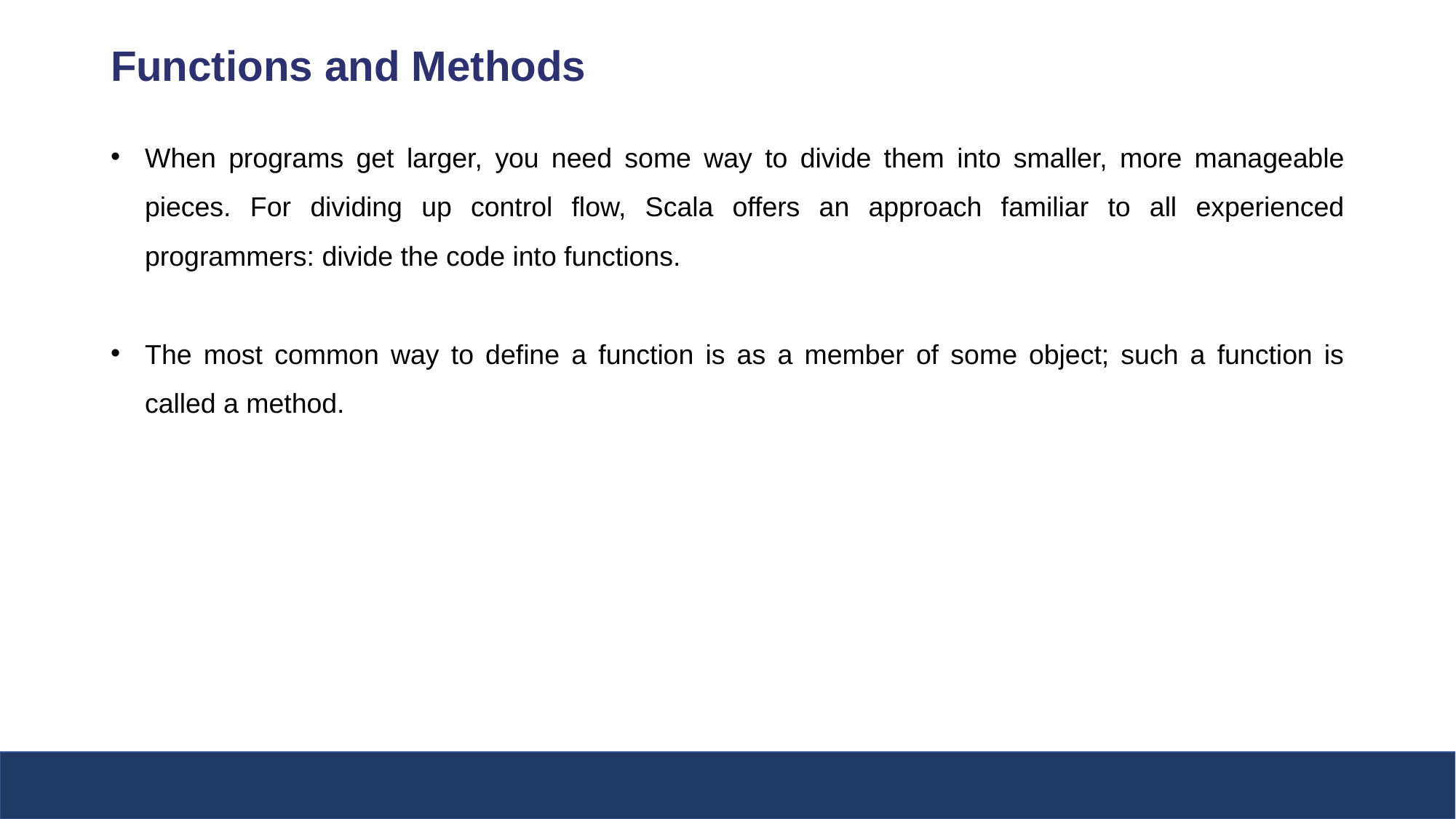

Functions and Methods
When programs get larger, you need some way to divide them into smaller, more manageable pieces. For dividing up control flow, Scala offers an approach familiar to all experienced programmers: divide the code into functions.

The most common way to define a function is as a member of some object; such a function is called a method.
25